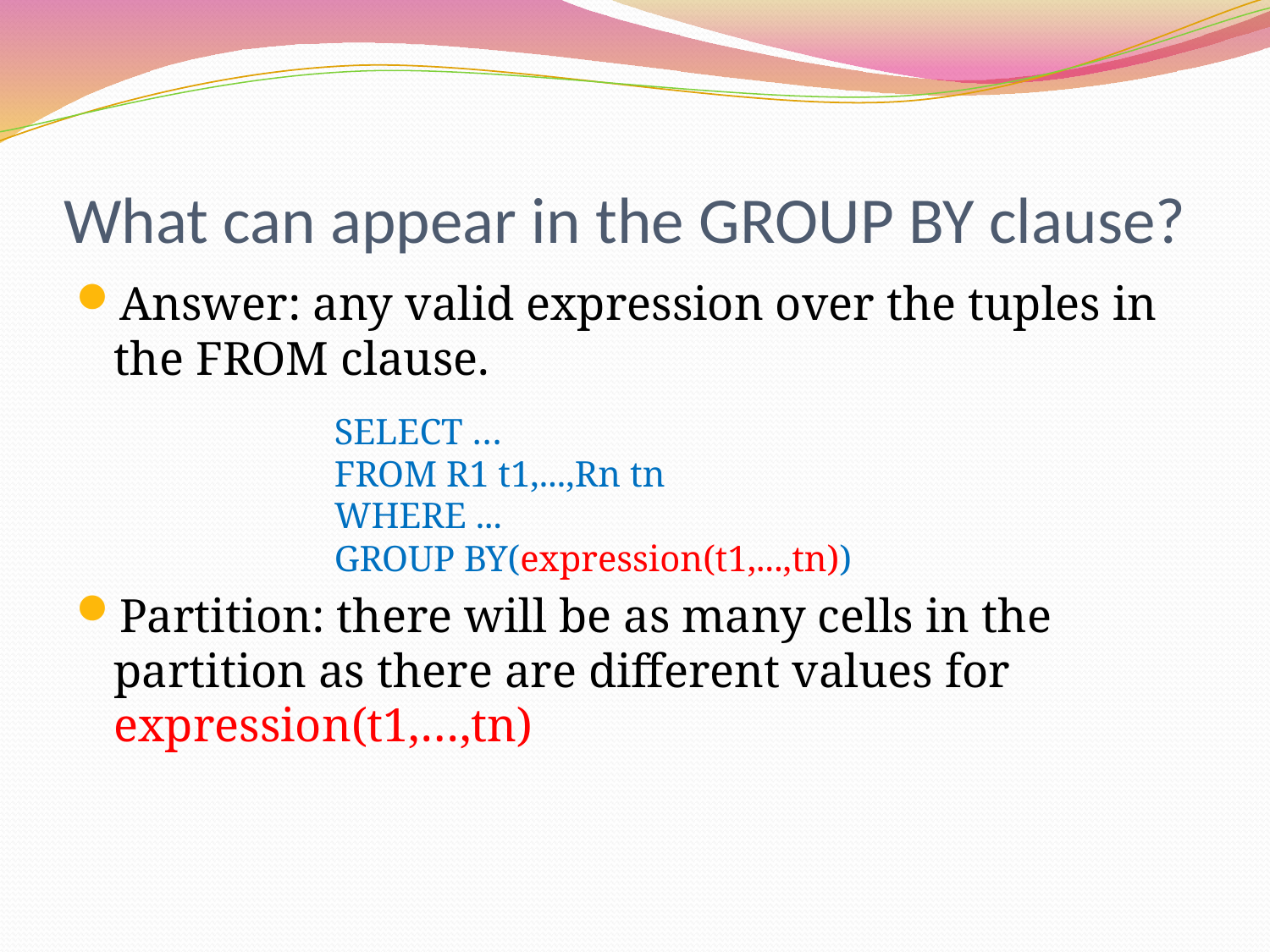

# What can appear in the GROUP BY clause?
Answer: any valid expression over the tuples in the FROM clause.

Partition: there will be as many cells in the partition as there are different values for expression(t1,…,tn)

SELECT …
FROM R1 t1,...,Rn tn
WHERE ...
GROUP BY(expression(t1,...,tn))